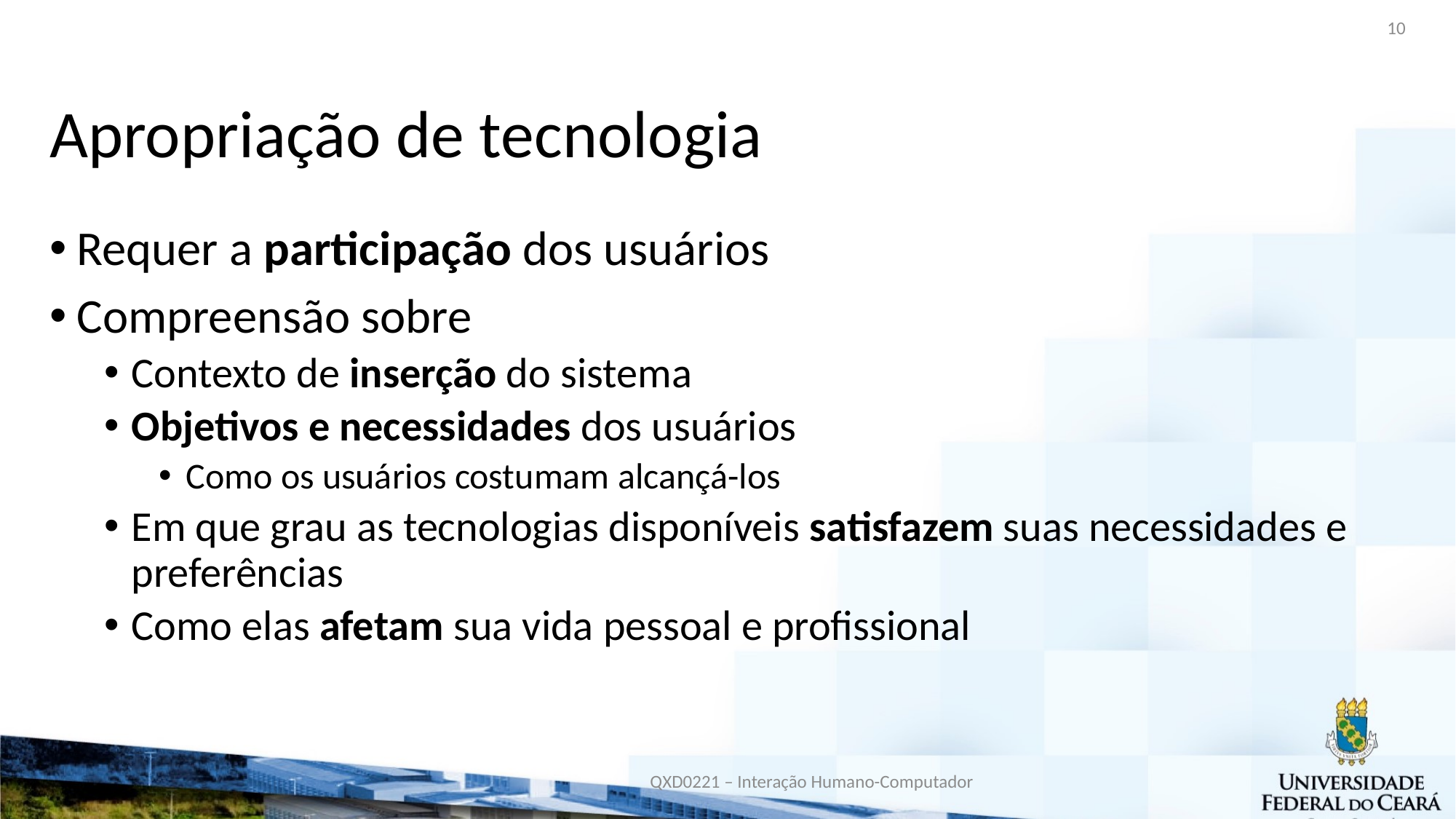

10
# Apropriação de tecnologia
Requer a participação dos usuários
Compreensão sobre
Contexto de inserção do sistema
Objetivos e necessidades dos usuários
Como os usuários costumam alcançá-los
Em que grau as tecnologias disponíveis satisfazem suas necessidades e preferências
Como elas afetam sua vida pessoal e profissional
QXD0221 – Interação Humano-Computador